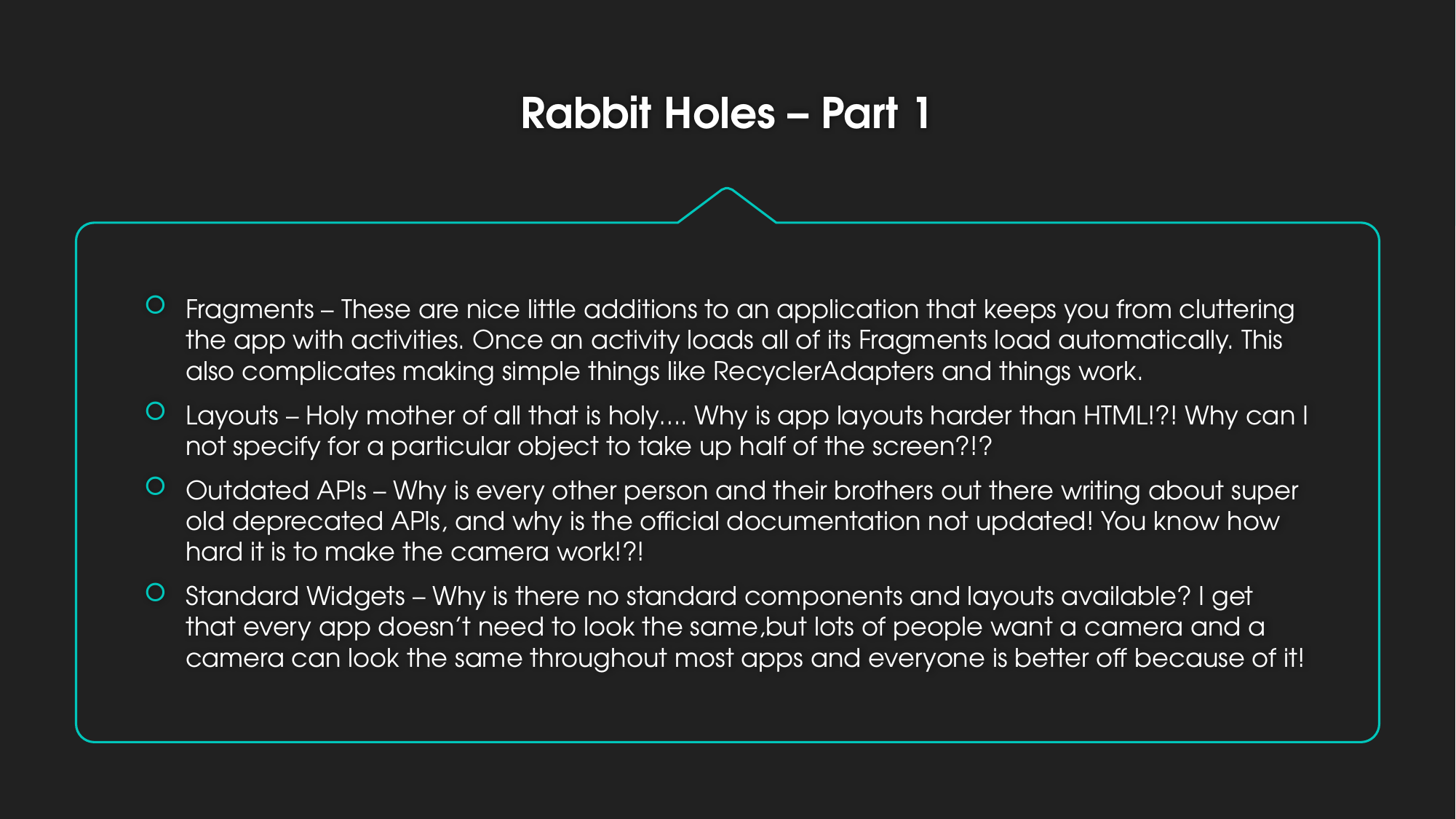

# Rabbit Holes – Part 1

Fragments – These are nice little additions to an application that keeps you from cluttering the app with activities. Once an activity loads all of its Fragments load automatically. This also complicates making simple things like RecyclerAdapters and things work.
Layouts – Holy mother of all that is holy…. Why is app layouts harder than HTML!?! Why can I not specify for a particular object to take up half of the screen?!?
Outdated APIs – Why is every other person and their brothers out there writing about super old deprecated APIs, and why is the official documentation not updated! You know how hard it is to make the camera work!?!
Standard Widgets – Why is there no standard components and layouts available? I get that every app doesn’t need to look the same,but lots of people want a camera and a camera can look the same throughout most apps and everyone is better off because of it!